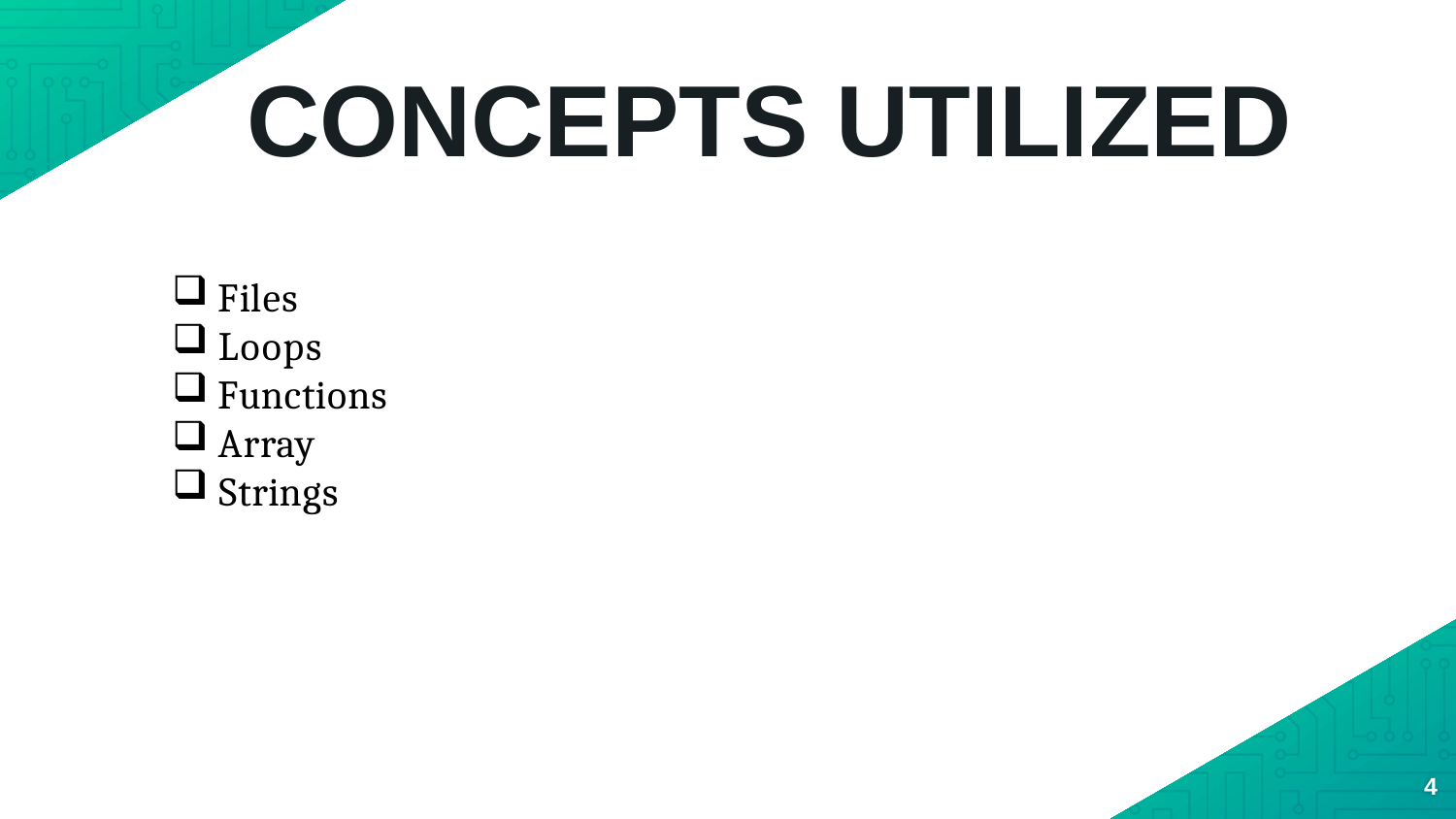

CONCEPTS UTILIZED
Files
Loops
Functions
Array
Strings
4